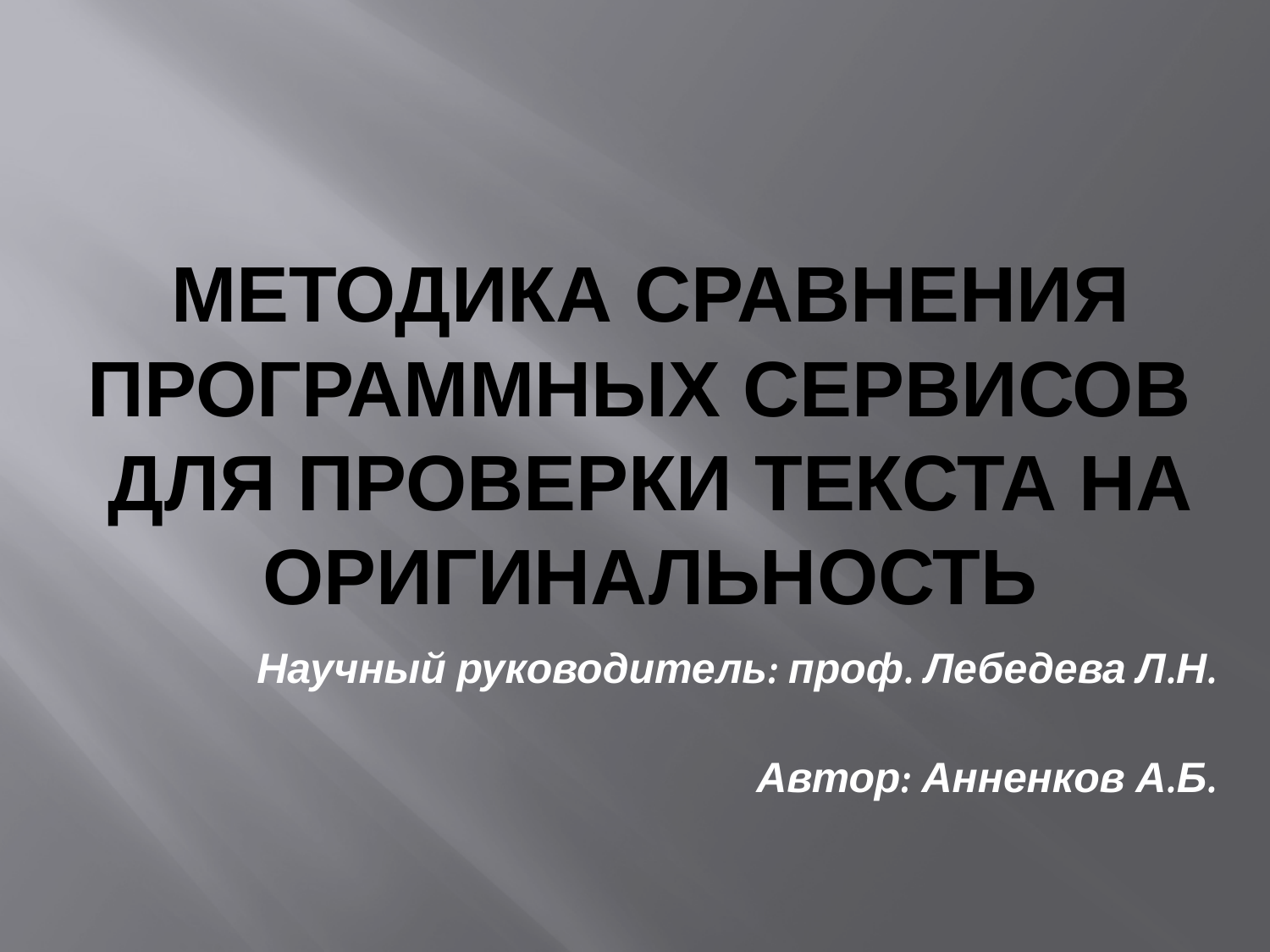

# МЕТОДИКА СРАВНЕНИЯ ПРОГРАММНЫХ СЕРВИСОВ  ДЛЯ ПРОВЕРКИ ТЕКСТА НА ОРИГИНАЛЬНОСТЬ
Научный руководитель: проф. Лебедева Л.Н.
Автор: Анненков А.Б.